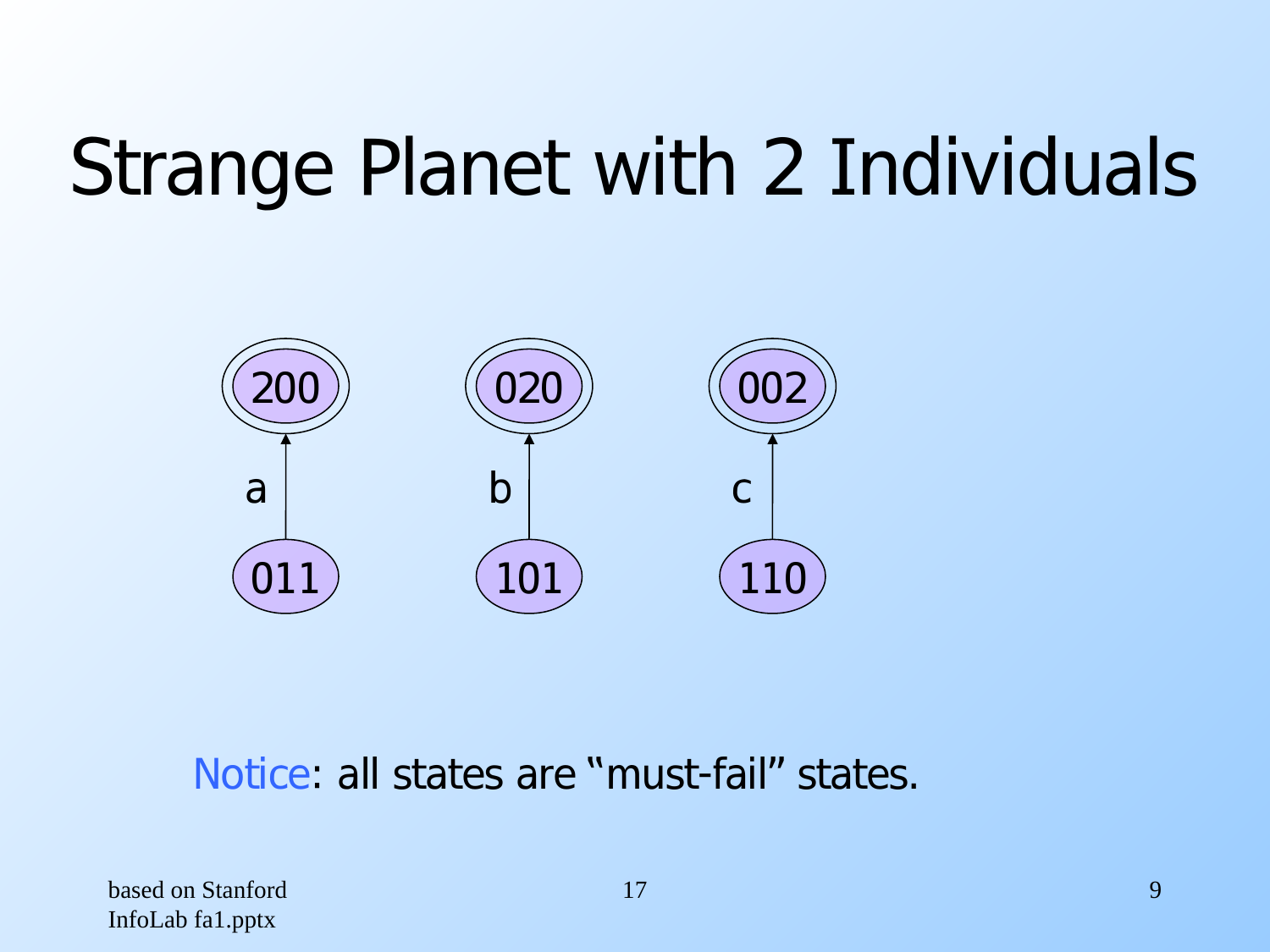

# Strange Planet with 2 Individuals

200
020
002

a
b
c
011
101
110
Notice: all states are “must-fail” states.
based on Stanford InfoLab fa1.pptx
17
9